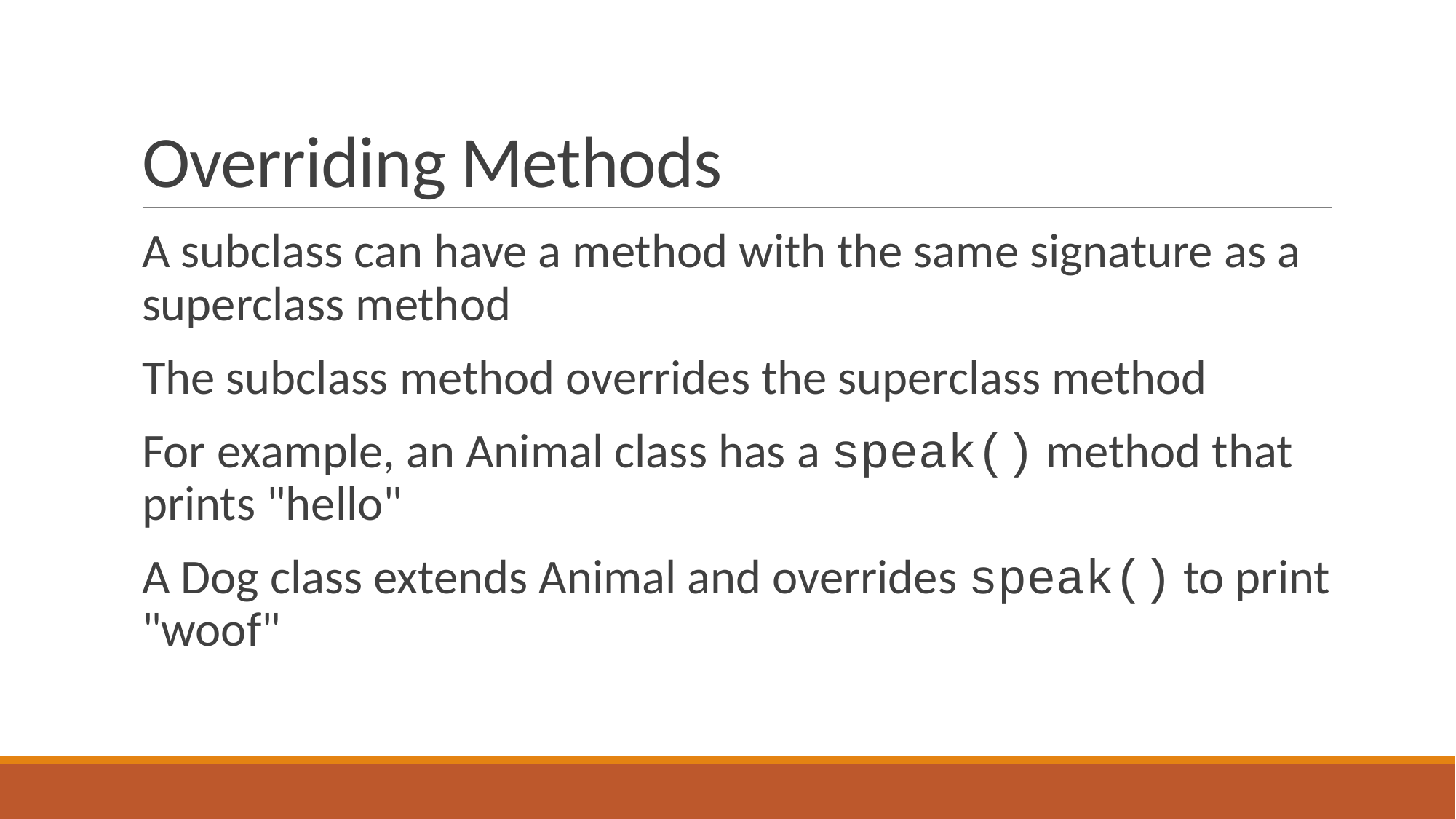

# Overriding Methods
A subclass can have a method with the same signature as a superclass method
The subclass method overrides the superclass method
For example, an Animal class has a speak() method that prints "hello"
A Dog class extends Animal and overrides speak() to print "woof"